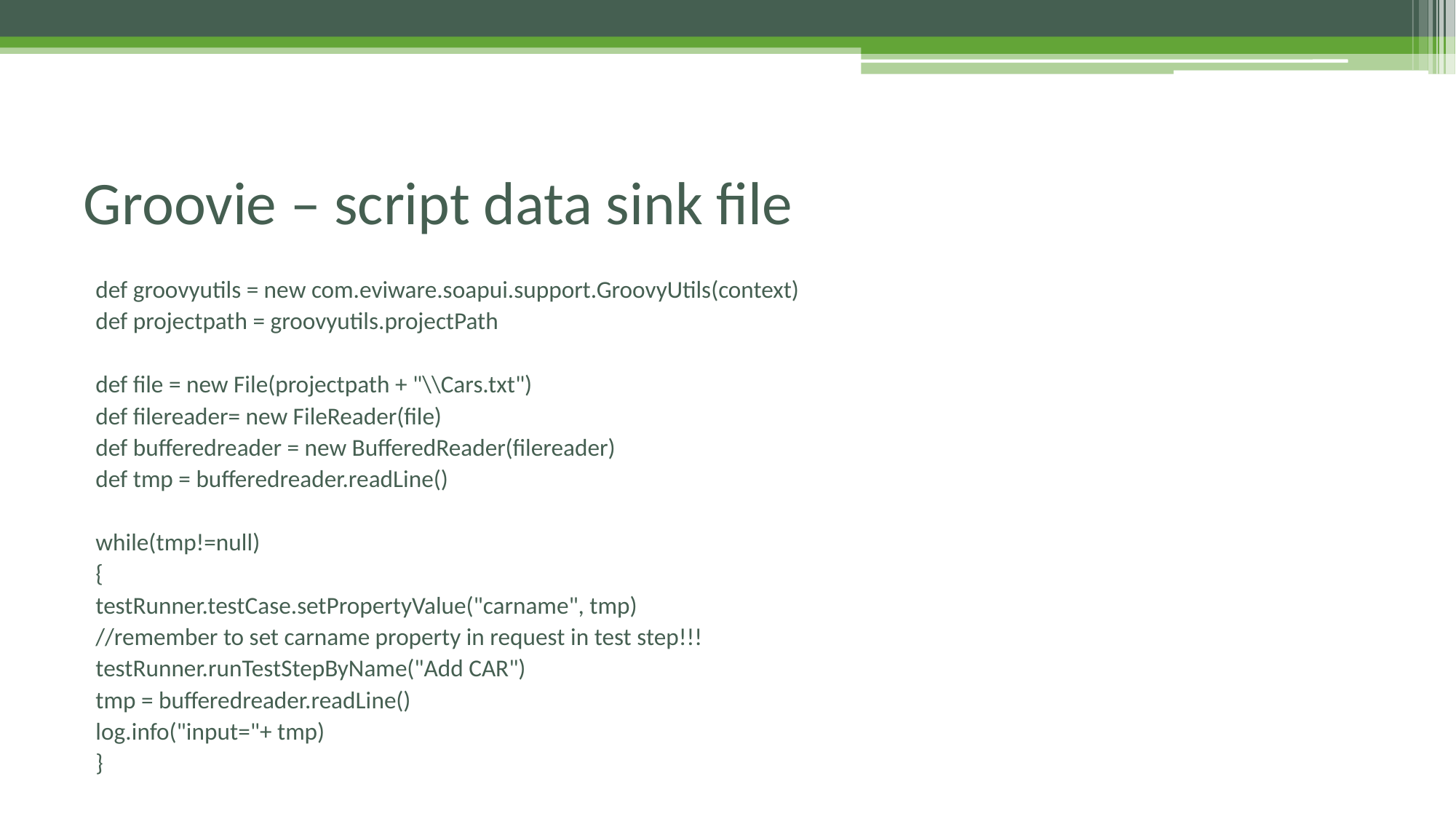

# Groovie – script data sink file
def groovyutils = new com.eviware.soapui.support.GroovyUtils(context)
def projectpath = groovyutils.projectPath

def file = new File(projectpath + "\\Cars.txt")
def filereader= new FileReader(file)
def bufferedreader = new BufferedReader(filereader)
def tmp = bufferedreader.readLine()

while(tmp!=null)
{
testRunner.testCase.setPropertyValue("carname", tmp)
//remember to set carname property in request in test step!!!
testRunner.runTestStepByName("Add CAR")
tmp = bufferedreader.readLine()
log.info("input="+ tmp)
}